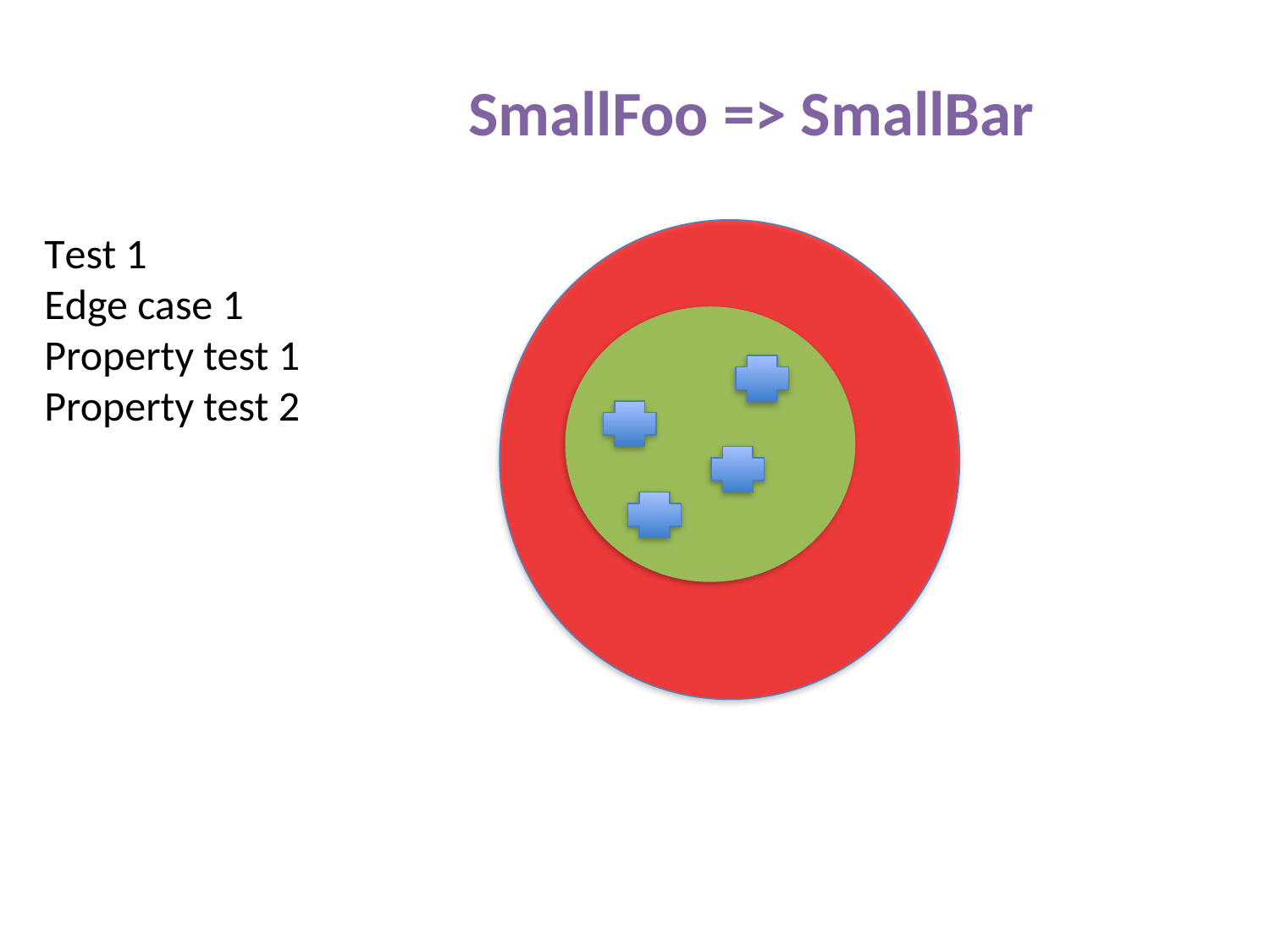

SmallFoo => SmallBar
Test 1
Edge case 1
Property test 1
Property test 2